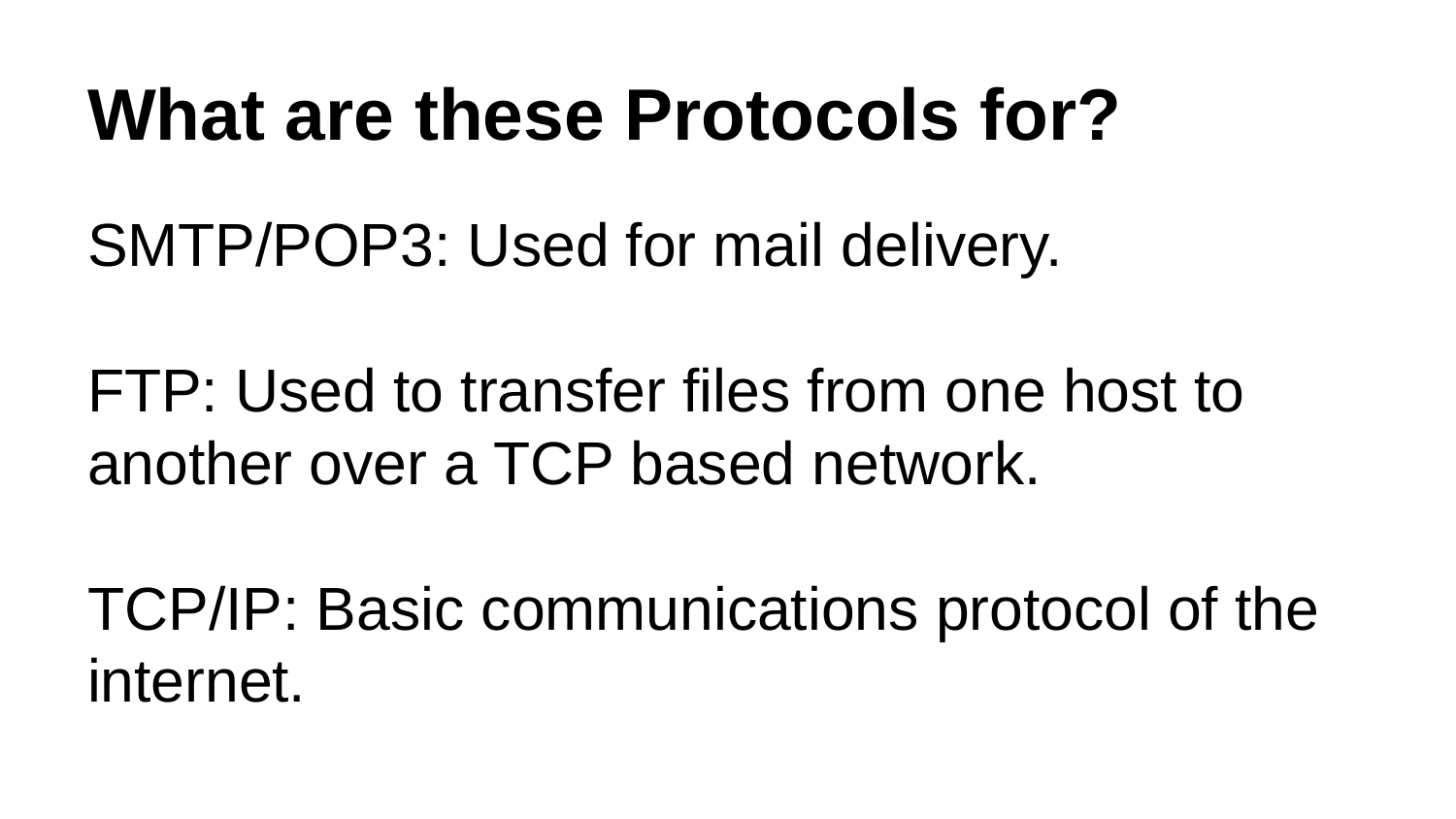

# What are these Protocols for?
SMTP/POP3: Used for mail delivery.

FTP: Used to transfer files from one host to another over a TCP based network.

TCP/IP: Basic communications protocol of the internet.